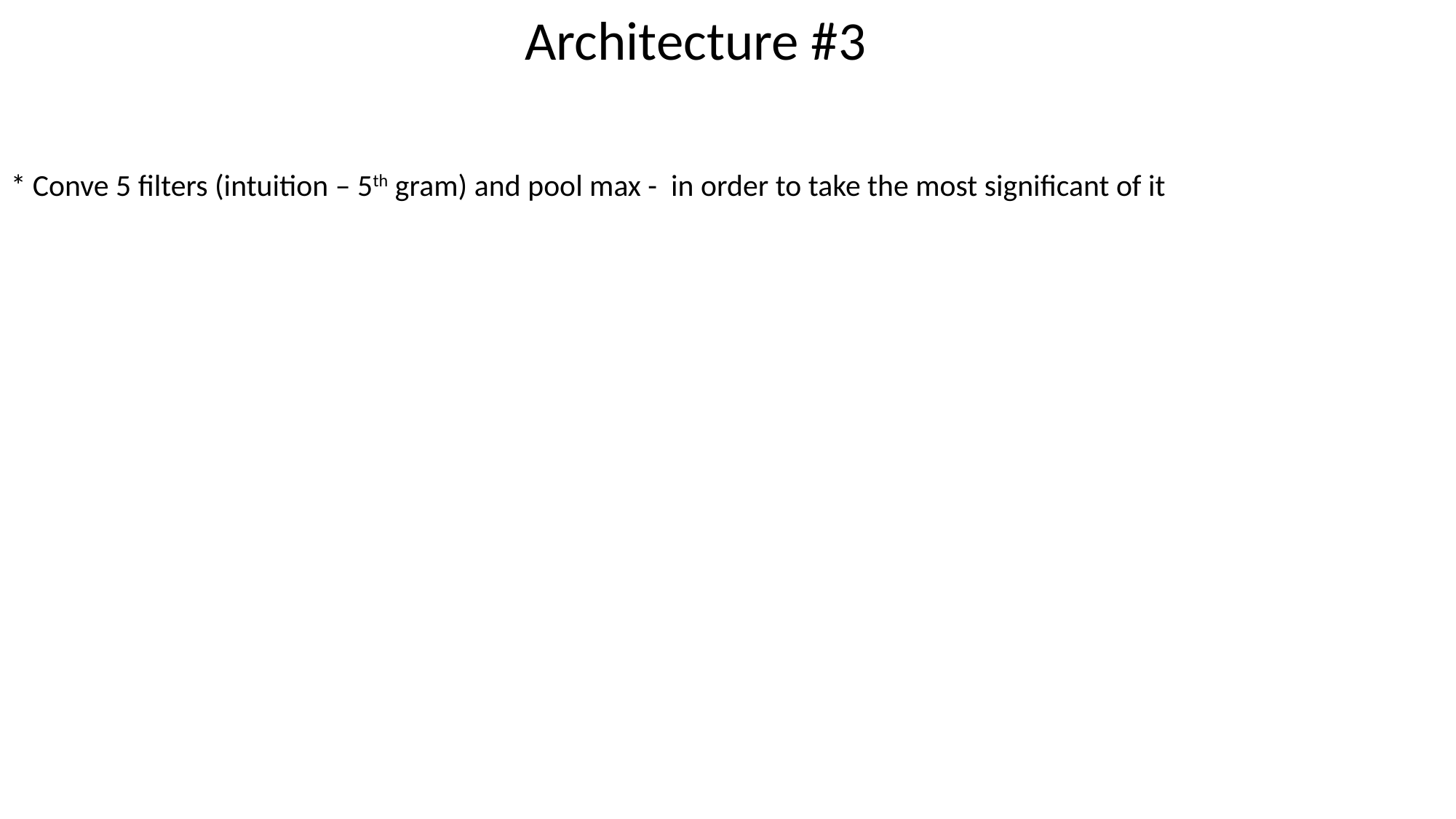

Architecture #3
* Conve 5 filters (intuition – 5th gram) and pool max -  in order to take the most significant of it